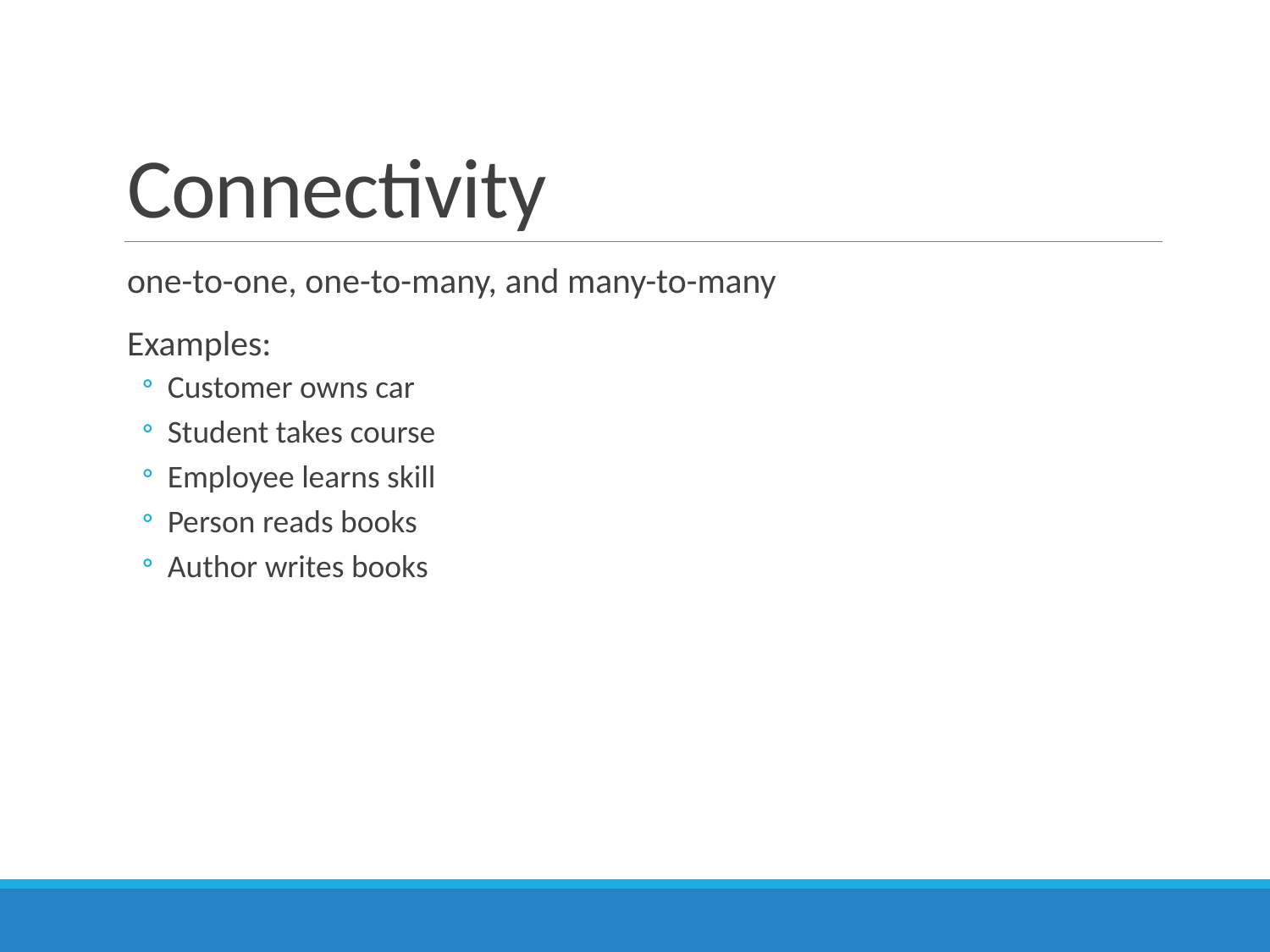

# Connectivity
one-to-one, one-to-many, and many-to-many
Examples:
Customer owns car
Student takes course
Employee learns skill
Person reads books
Author writes books